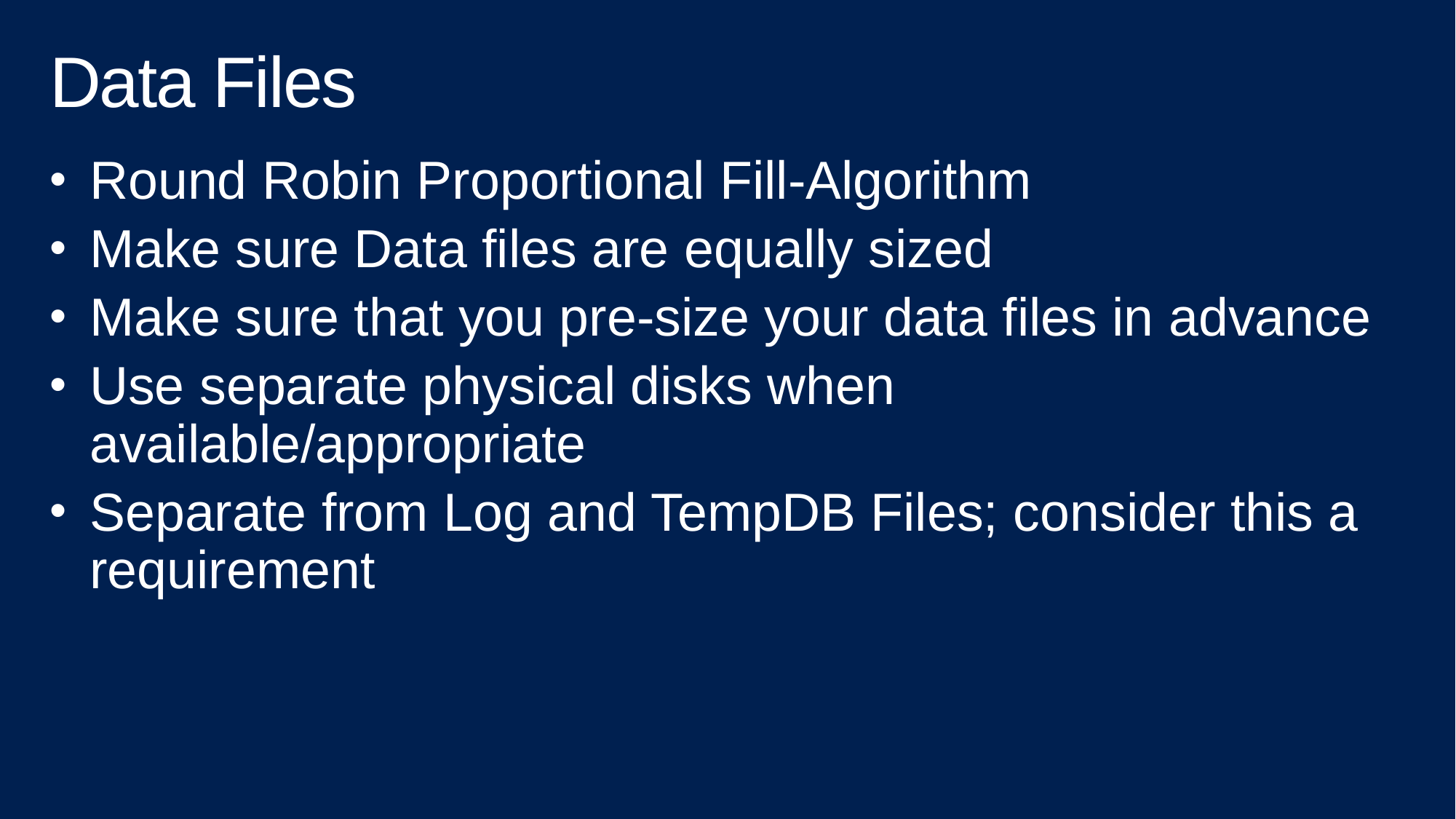

# Data Files
Round Robin Proportional Fill-Algorithm
Make sure Data files are equally sized
Make sure that you pre-size your data files in advance
Use separate physical disks when available/appropriate
Separate from Log and TempDB Files; consider this a requirement